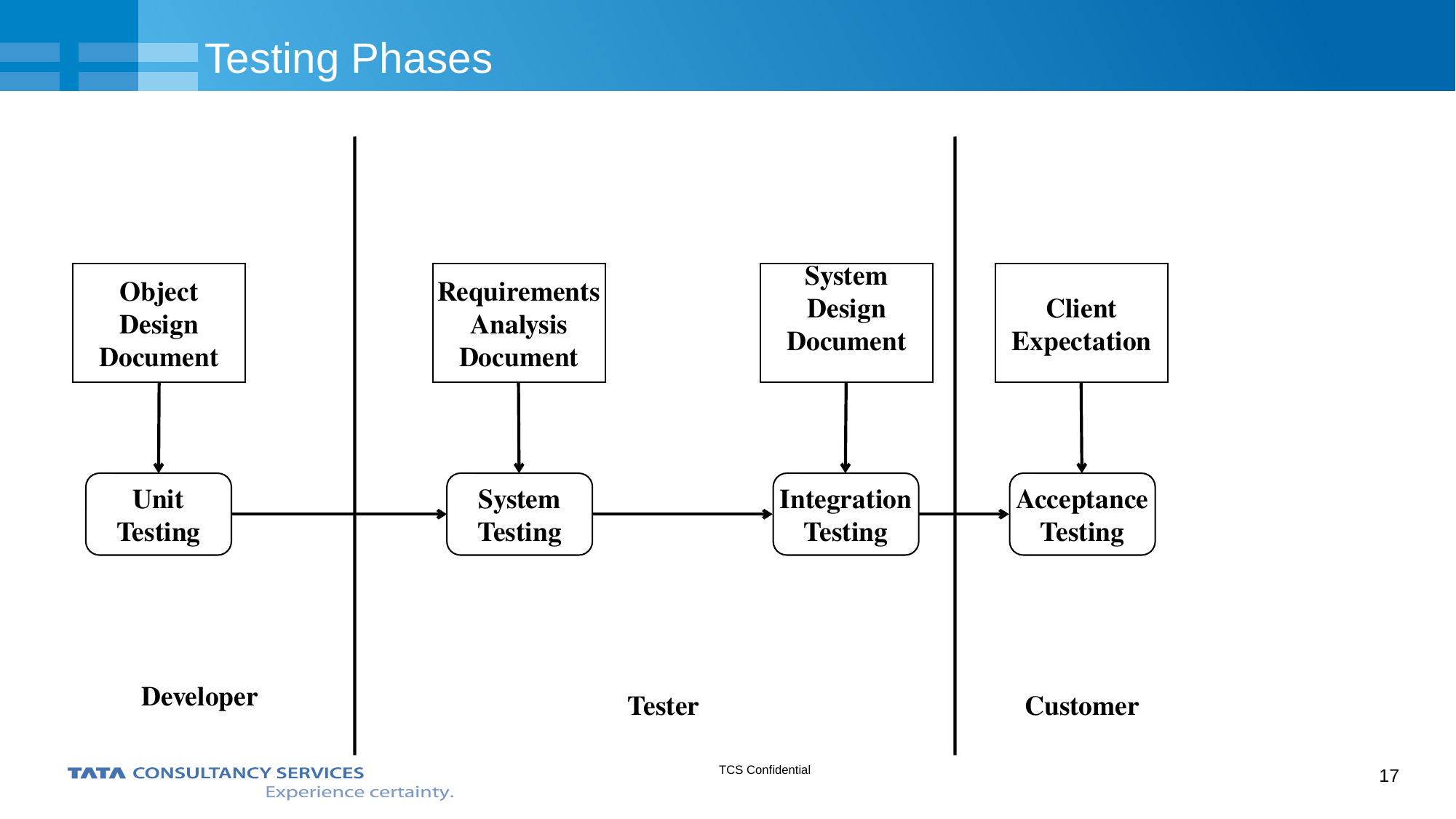

# Testing Phases

Object
Design
Document
Requirements
Analysis
Document
System
Design
Document

Client
Expectation
Unit
Testing
System
Testing
Integration
Testing
Acceptance
Testing
Developer
Tester
Customer